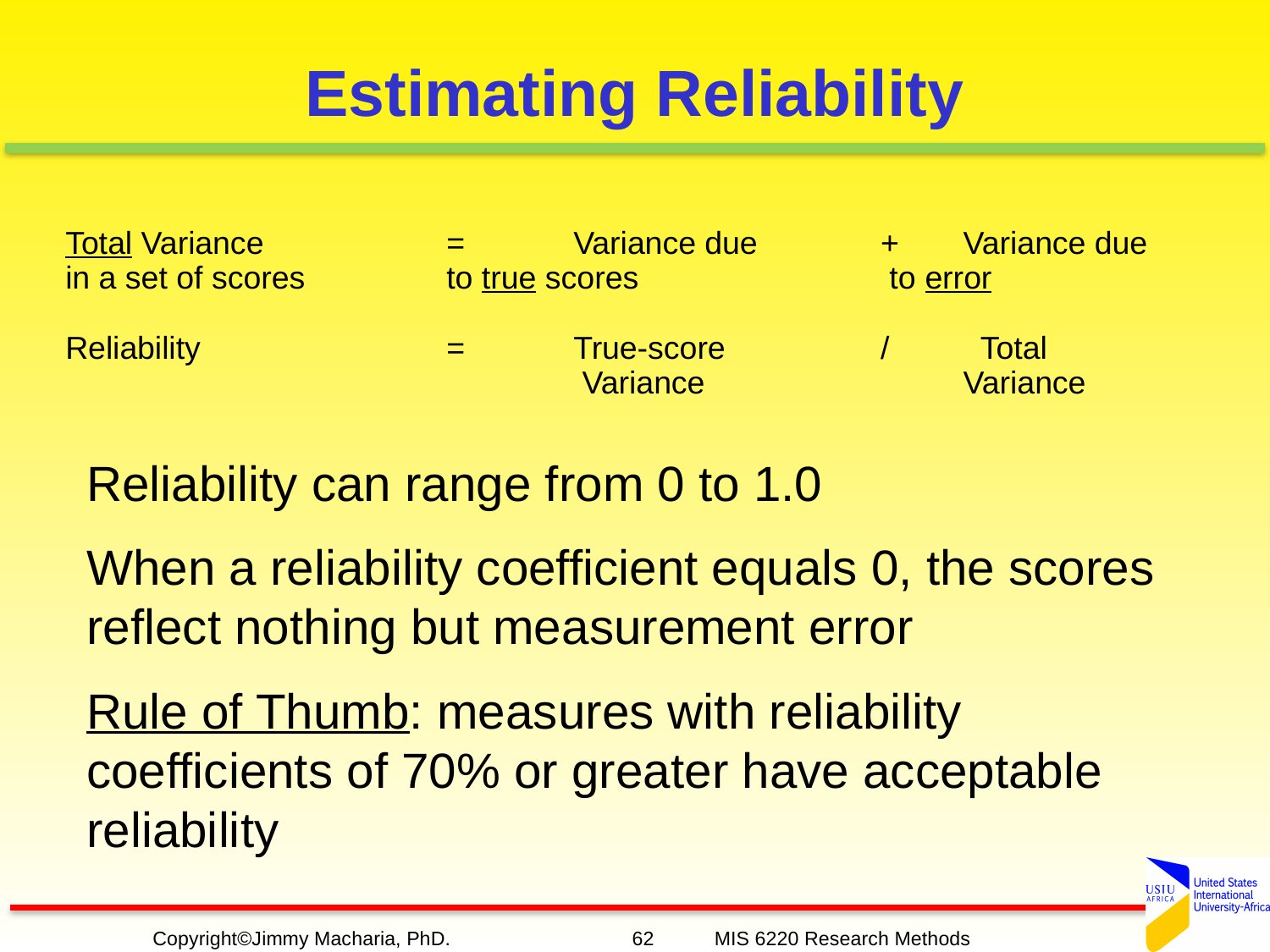

# Estimating Reliability
Total Variance		=	Variance due	      +	 Variance due
in a set of scores		to true scores		       to error

Reliability		=	True-score	      /	   Total
				 Variance		 Variance
Reliability can range from 0 to 1.0
When a reliability coefficient equals 0, the scores reflect nothing but measurement error
Rule of Thumb: measures with reliability coefficients of 70% or greater have acceptable reliability